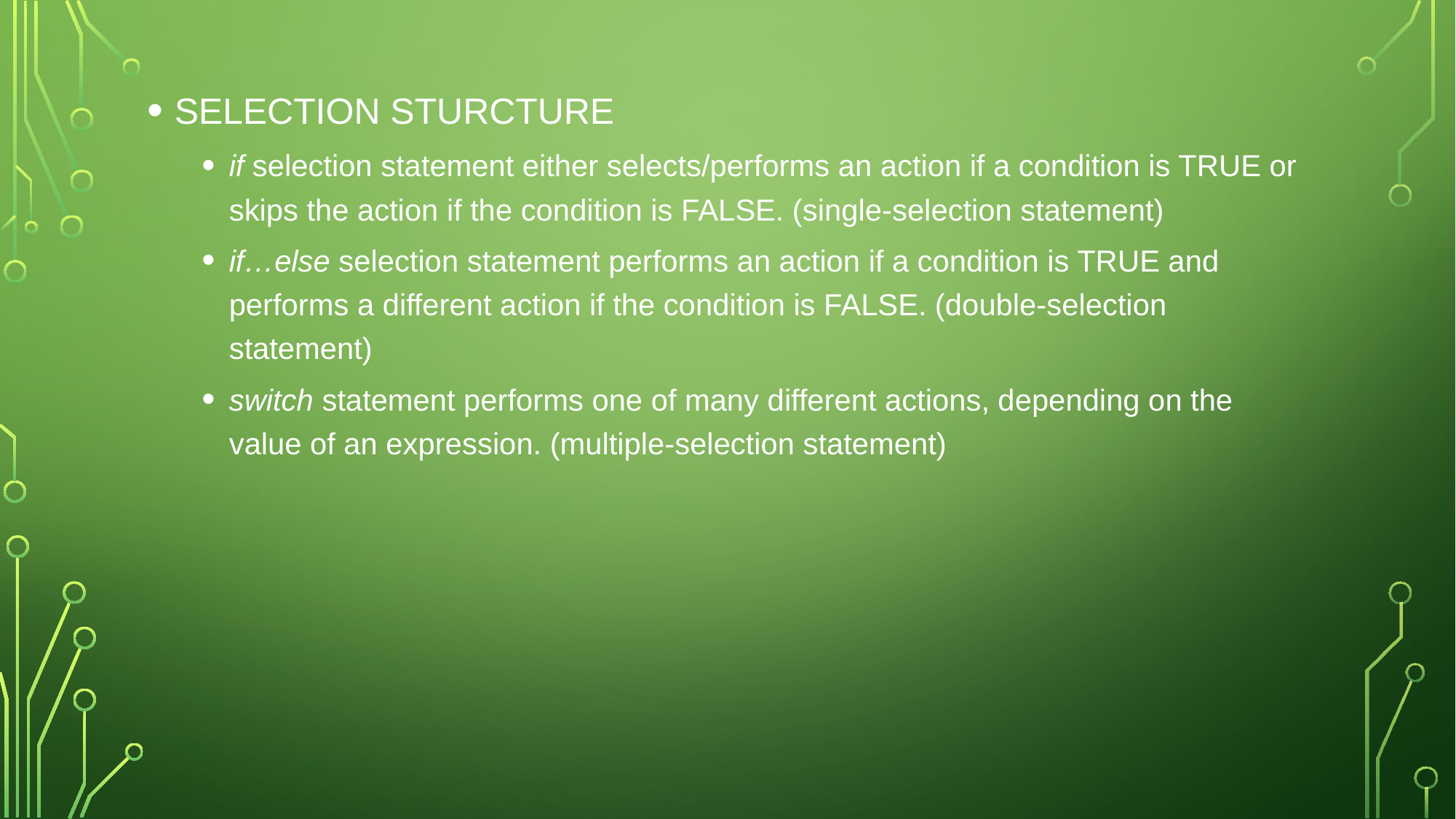

SELECTION STURCTURE
if selection statement either selects/performs an action if a condition is TRUE or skips the action if the condition is FALSE. (single-selection statement)
if…else selection statement performs an action if a condition is TRUE and performs a different action if the condition is FALSE. (double-selection statement)
switch statement performs one of many different actions, depending on the value of an expression. (multiple-selection statement)